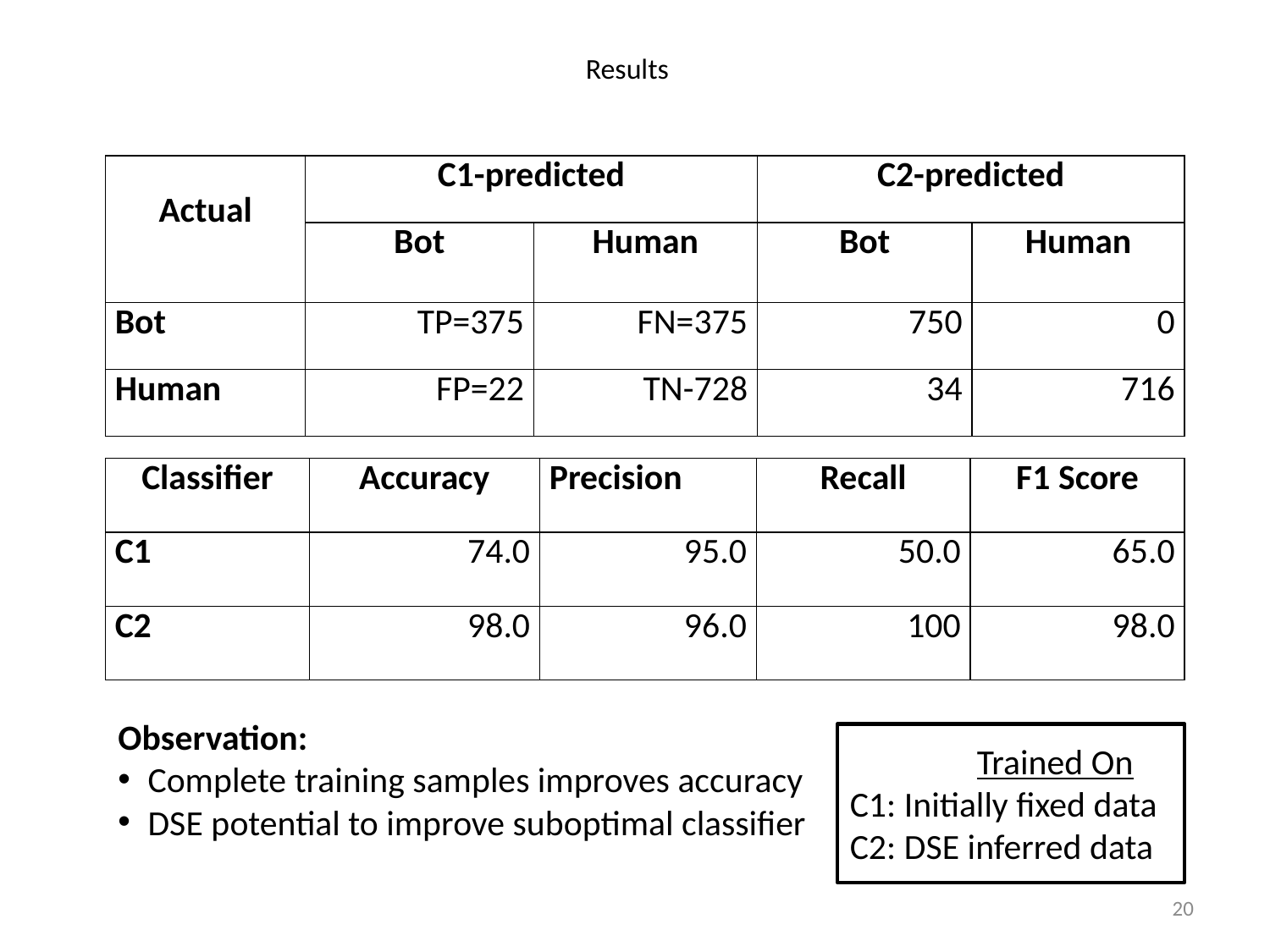

# Results
| Actual | C1-predicted |  | C2-predicted |  |
| --- | --- | --- | --- | --- |
|  | Bot | Human | Bot | Human |
| Bot | TP=375 | FN=375 | 750 | 0 |
| Human | FP=22 | TN-728 | 34 | 716 |
| Classifier | Accuracy | Precision | Recall | F1 Score |
| --- | --- | --- | --- | --- |
| C1 | 74.0 | 95.0 | 50.0 | 65.0 |
| C2 | 98.0 | 96.0 | 100 | 98.0 |
Observation:
Complete training samples improves accuracy
DSE potential to improve suboptimal classifier

 	Trained On
C1: Initially fixed data
C2: DSE inferred data
20